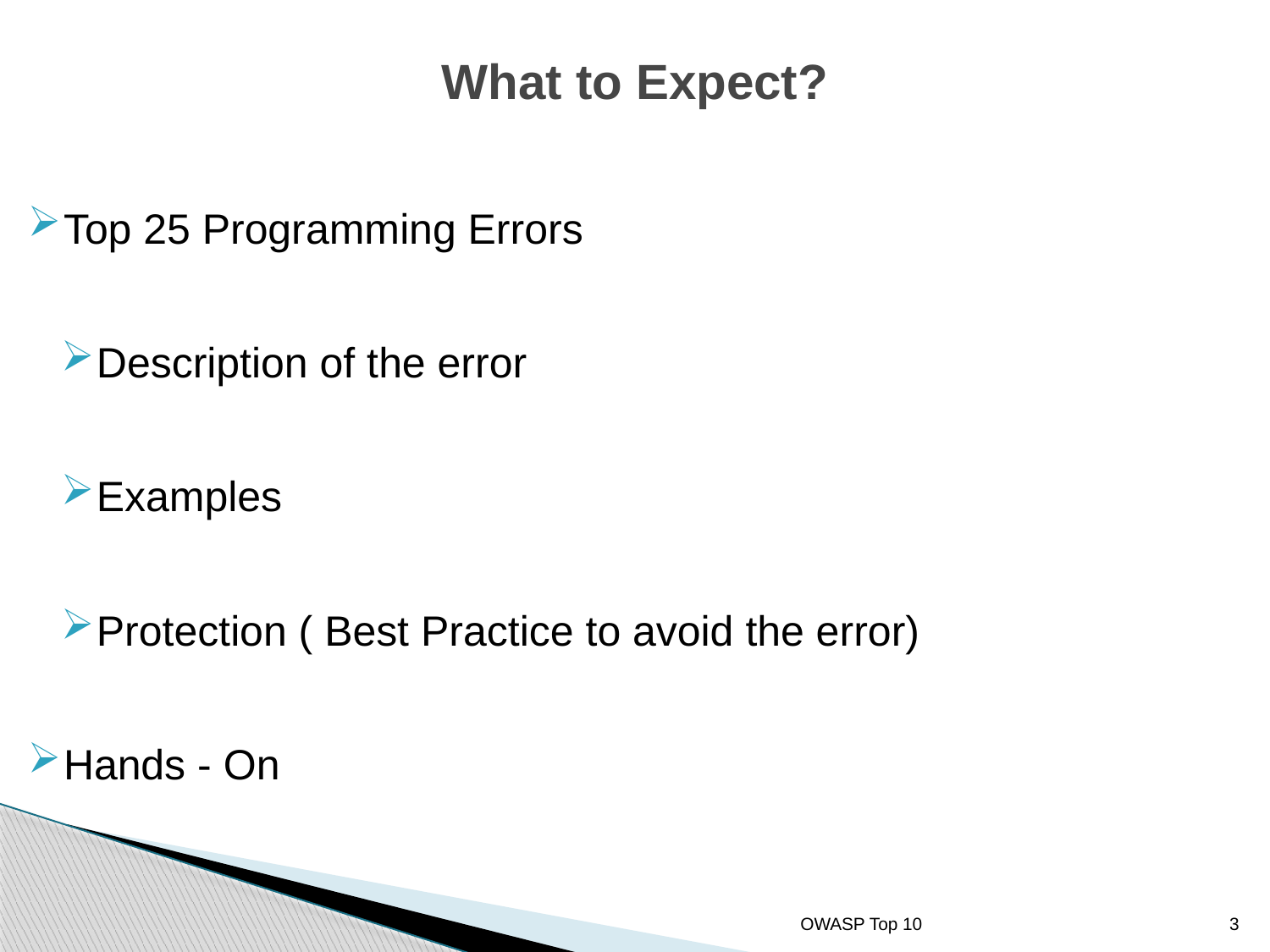

# What to Expect?
Top 25 Programming Errors
Description of the error
Examples
Protection ( Best Practice to avoid the error)
Hands - On

OWASP Top 10
3